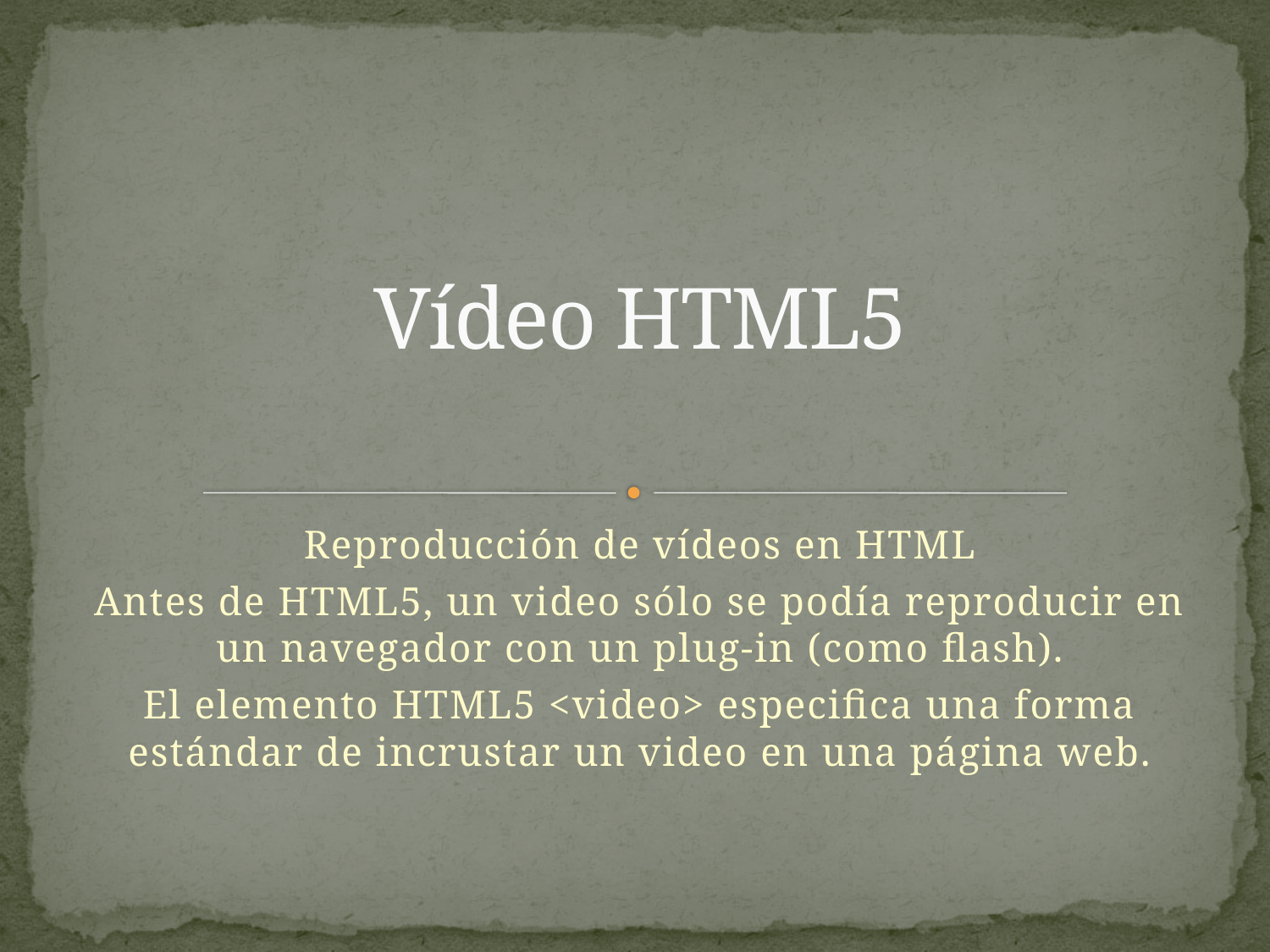

# Vídeo HTML5
Reproducción de vídeos en HTML
Antes de HTML5, un video sólo se podía reproducir en un navegador con un plug-in (como flash).
El elemento HTML5 <video> especifica una forma estándar de incrustar un video en una página web.